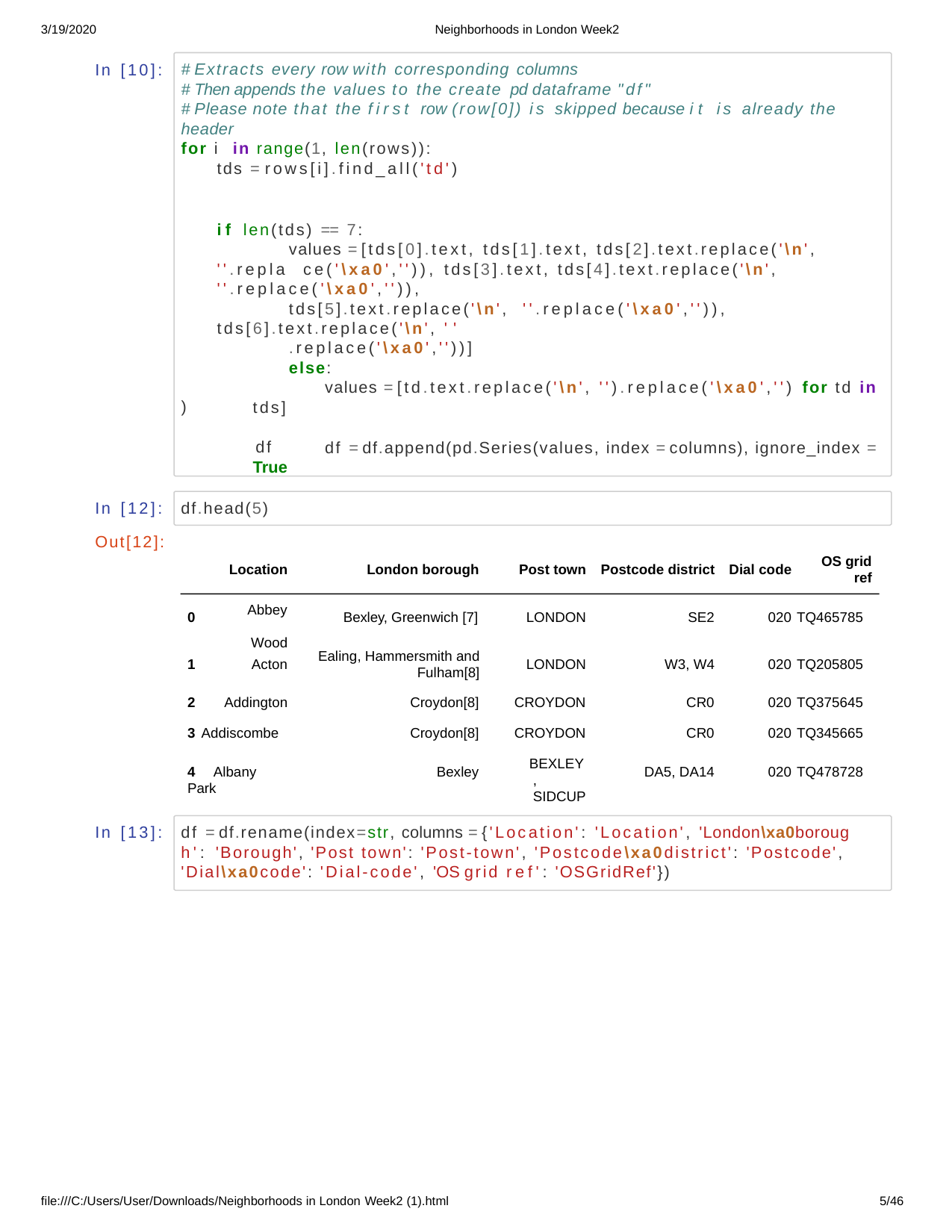

3/19/2020
Neighborhoods in London Week2

In [10]:
# Extracts every row with corresponding columns
# Then appends the values to the create pd dataframe "df"
# Please note that the first row (row[0]) is skipped because it is already the  header
for i in range(1, len(rows)):
tds = rows[i].find_all('td')

if len(tds) == 7:
values = [tds[0].text, tds[1].text, tds[2].text.replace('\n', ''.repla  ce('\xa0','')), tds[3].text, tds[4].text.replace('\n', ''.replace('\xa0','')),
tds[5].text.replace('\n',  ''.replace('\xa0','')), tds[6].text.replace('\n', ''
.replace('\xa0',''))]
else:
values = [td.text.replace('\n', '').replace('\xa0','') for td in tds]

df = df.append(pd.Series(values, index = columns), ignore_index = True
)

df

In [12]:
df.head(5)
Out[12]:
OS grid
ref
Location
London borough
Post town
Postcode district
Dial code

Abbey  Wood
0
Bexley, Greenwich [7]
LONDON
SE2
020 TQ465785
Ealing, Hammersmith and
Fulham[8]
1
Acton
LONDON
W3, W4
020 TQ205805
2
Addington
Croydon[8]
CROYDON
CR0
020 TQ375645
3 Addiscombe
Croydon[8]
CROYDON
CR0
020 TQ345665
BEXLEY,  SIDCUP
4	Albany Park
Bexley
DA5, DA14
020 TQ478728

In [13]:
df = df.rename(index=str, columns = {'Location': 'Location', 'London\xa0boroug  h': 'Borough', 'Post town': 'Post-town', 'Postcode\xa0district': 'Postcode',  'Dial\xa0code': 'Dial-code', 'OS grid ref': 'OSGridRef'})
file:///C:/Users/User/Downloads/Neighborhoods in London Week2 (1).html
5/46